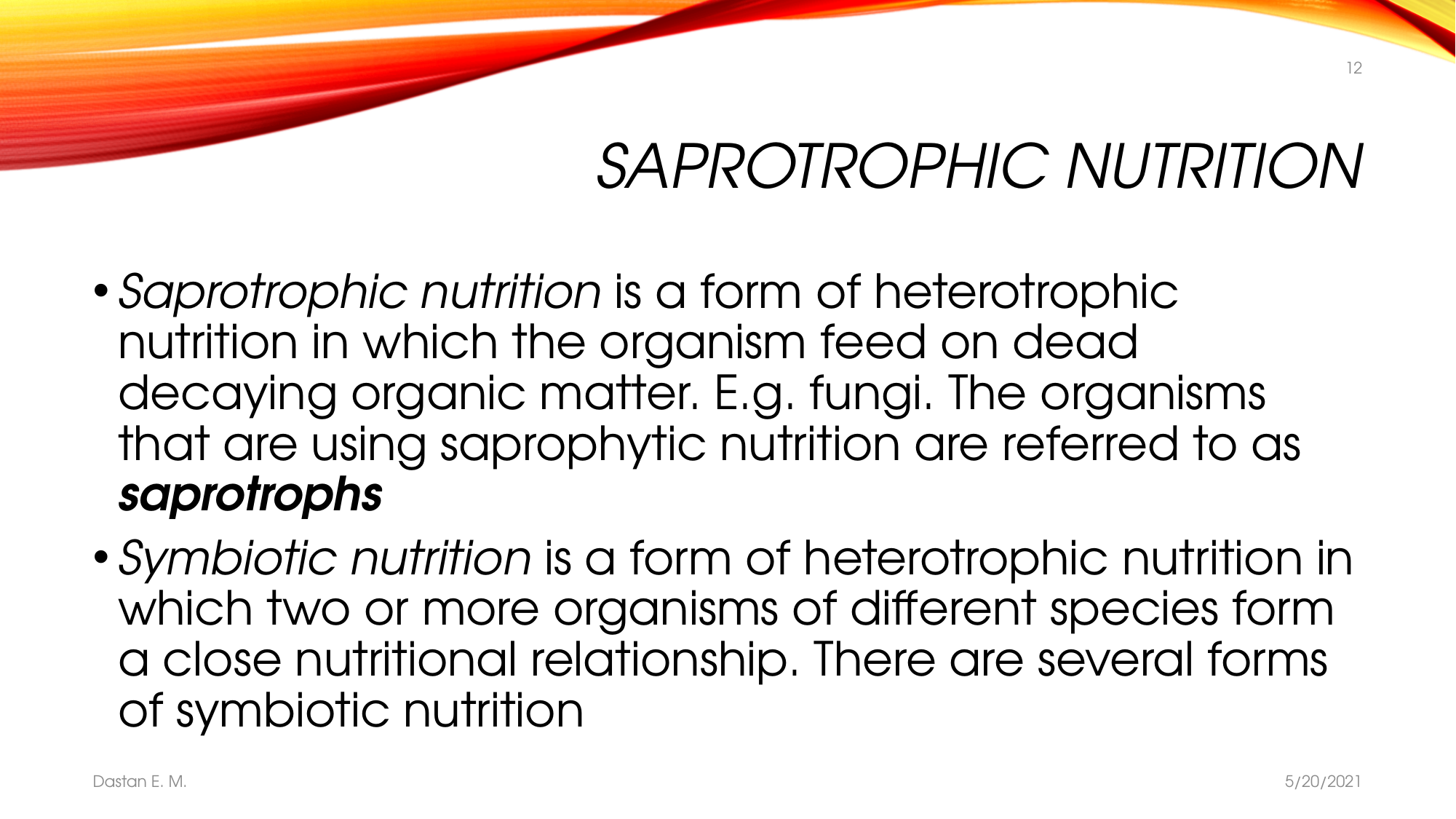

12
# Saprotrophic nutrition
Saprotrophic nutrition is a form of heterotrophic nutrition in which the organism feed on dead decaying organic matter. E.g. fungi. The organisms that are using saprophytic nutrition are referred to as saprotrophs
Symbiotic nutrition is a form of heterotrophic nutrition in which two or more organisms of different species form a close nutritional relationship. There are several forms of symbiotic nutrition
Dastan E. M.
5/20/2021